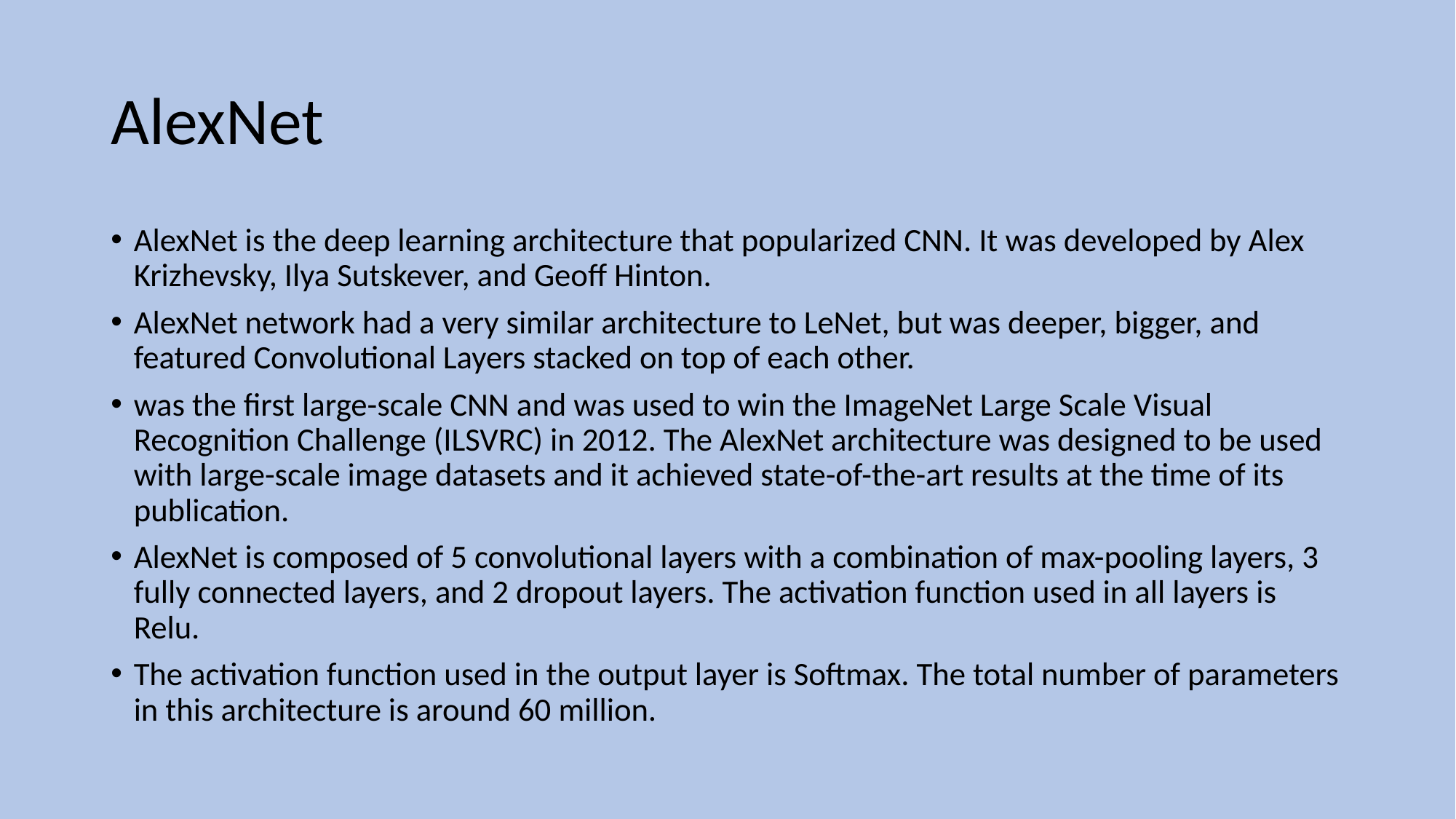

# AlexNet
AlexNet is the deep learning architecture that popularized CNN. It was developed by Alex Krizhevsky, Ilya Sutskever, and Geoff Hinton.
AlexNet network had a very similar architecture to LeNet, but was deeper, bigger, and featured Convolutional Layers stacked on top of each other.
was the first large-scale CNN and was used to win the ImageNet Large Scale Visual Recognition Challenge (ILSVRC) in 2012. The AlexNet architecture was designed to be used with large-scale image datasets and it achieved state-of-the-art results at the time of its publication.
AlexNet is composed of 5 convolutional layers with a combination of max-pooling layers, 3 fully connected layers, and 2 dropout layers. The activation function used in all layers is Relu.
The activation function used in the output layer is Softmax. The total number of parameters in this architecture is around 60 million.